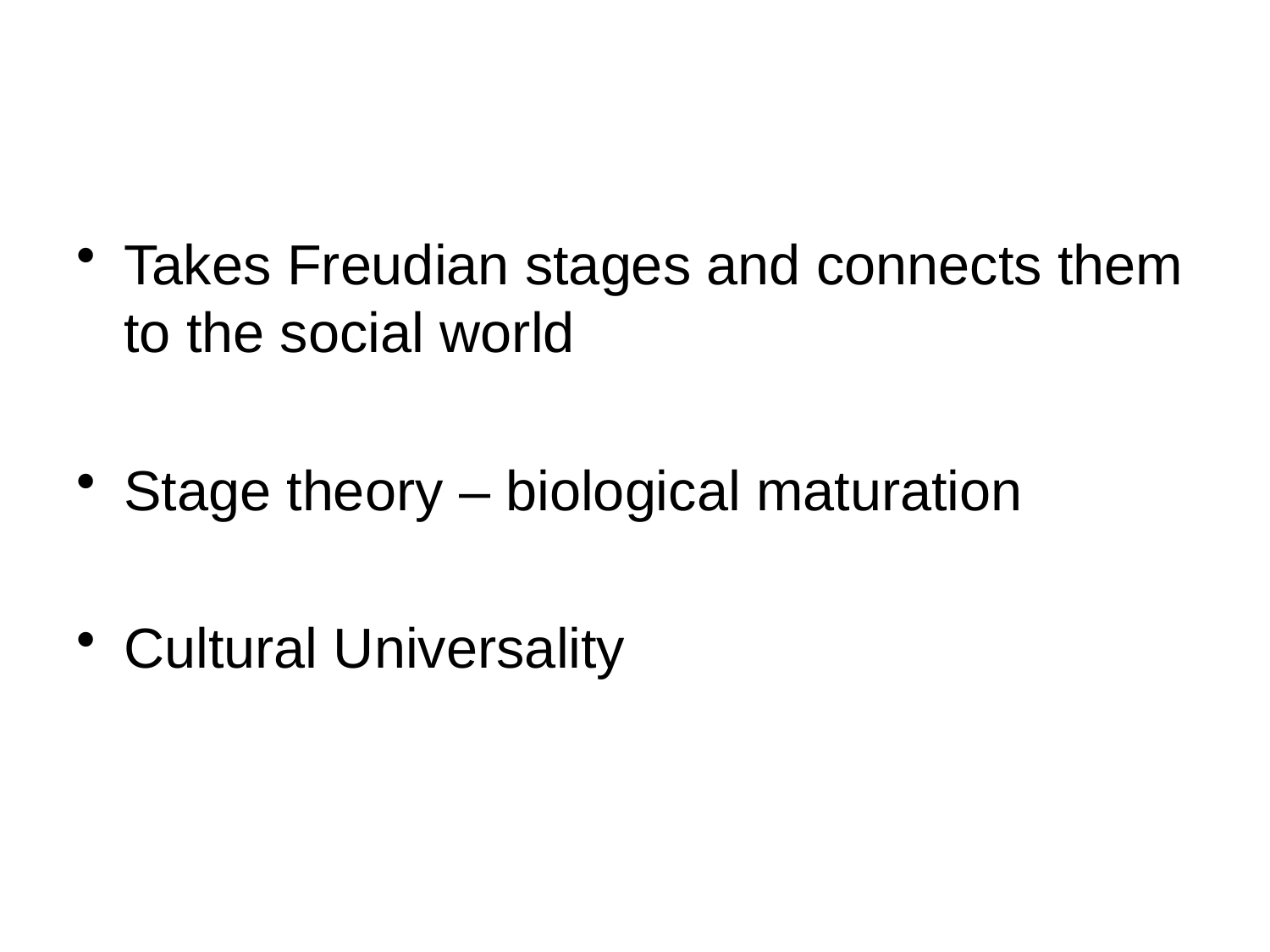

#
Takes Freudian stages and connects them to the social world

Stage theory – biological maturation

Cultural Universality